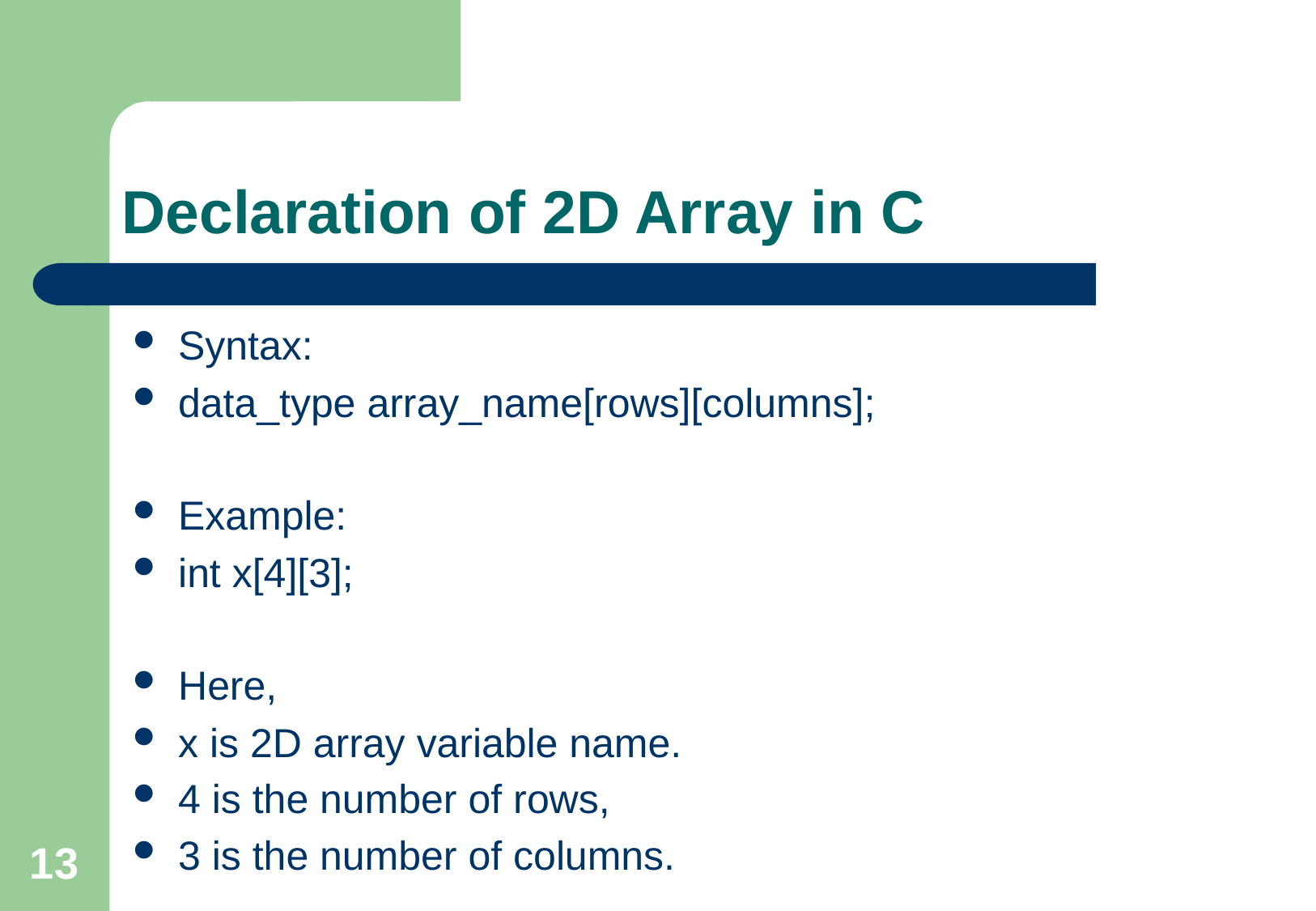

# Declaration of 2D Array in C
Syntax:
data_type array_name[rows][columns];

Example:
int x[4][3];

Here,
x is 2D array variable name.
4 is the number of rows,
3 is the number of columns.
13